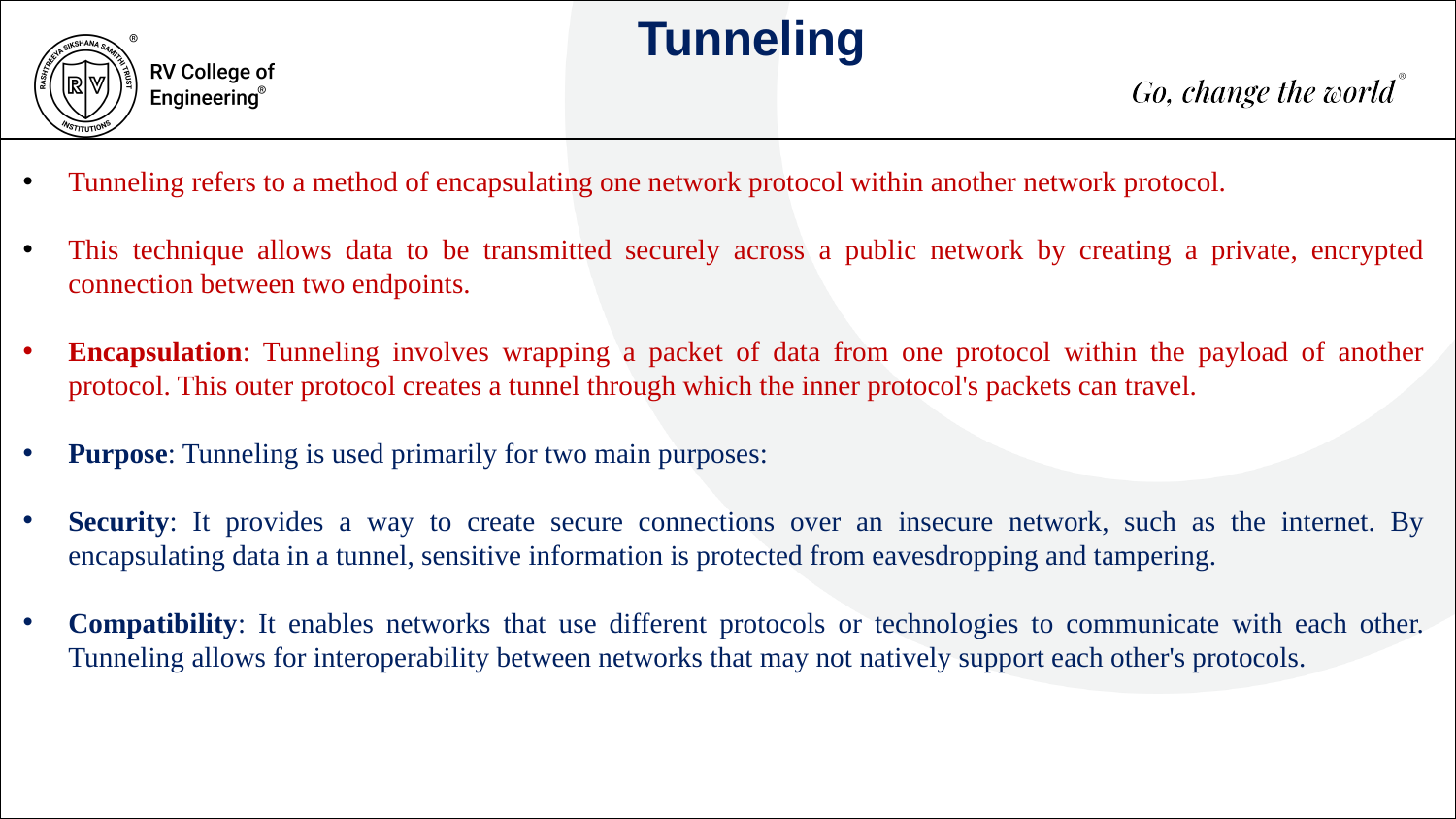

Tunneling

Tunneling refers to a method of encapsulating one network protocol within another network protocol.

This technique allows data to be transmitted securely across a public network by creating a private, encrypted connection between two endpoints.

Encapsulation: Tunneling involves wrapping a packet of data from one protocol within the payload of another protocol. This outer protocol creates a tunnel through which the inner protocol's packets can travel.

Purpose: Tunneling is used primarily for two main purposes:

Security: It provides a way to create secure connections over an insecure network, such as the internet. By encapsulating data in a tunnel, sensitive information is protected from eavesdropping and tampering.

Compatibility: It enables networks that use different protocols or technologies to communicate with each other. Tunneling allows for interoperability between networks that may not natively support each other's protocols.